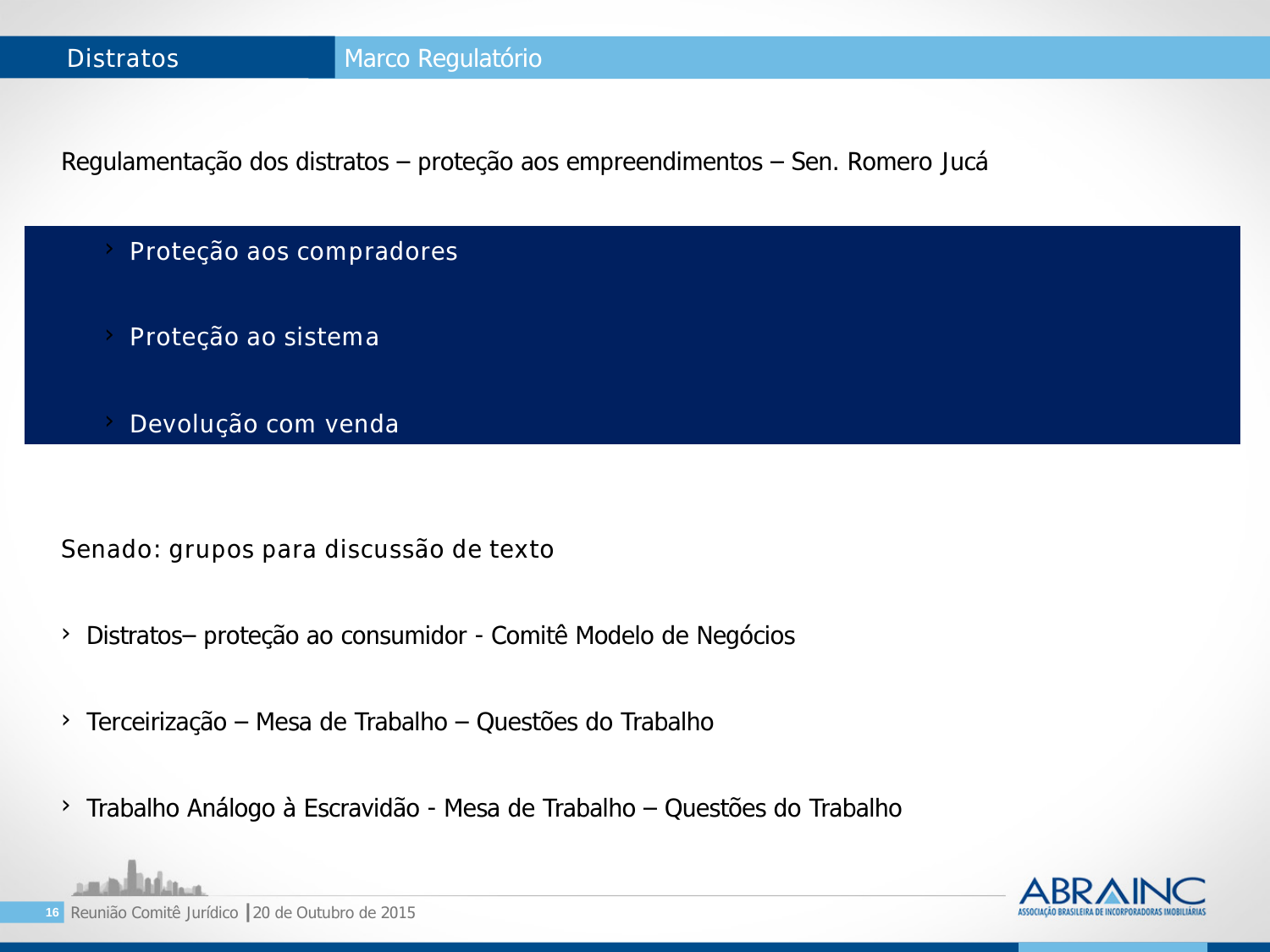

Distratos
   Marco Regulatório

Regulamentação dos distratos – proteção aos empreendimentos – Sen. Romero Jucá

Senado: grupos para discussão de texto

Distratos– proteção ao consumidor - Comitê Modelo de Negócios

Terceirização – Mesa de Trabalho – Questões do Trabalho

Trabalho Análogo à Escravidão - Mesa de Trabalho – Questões do Trabalho

Proteção aos compradores

Proteção ao sistema

Devolução com venda